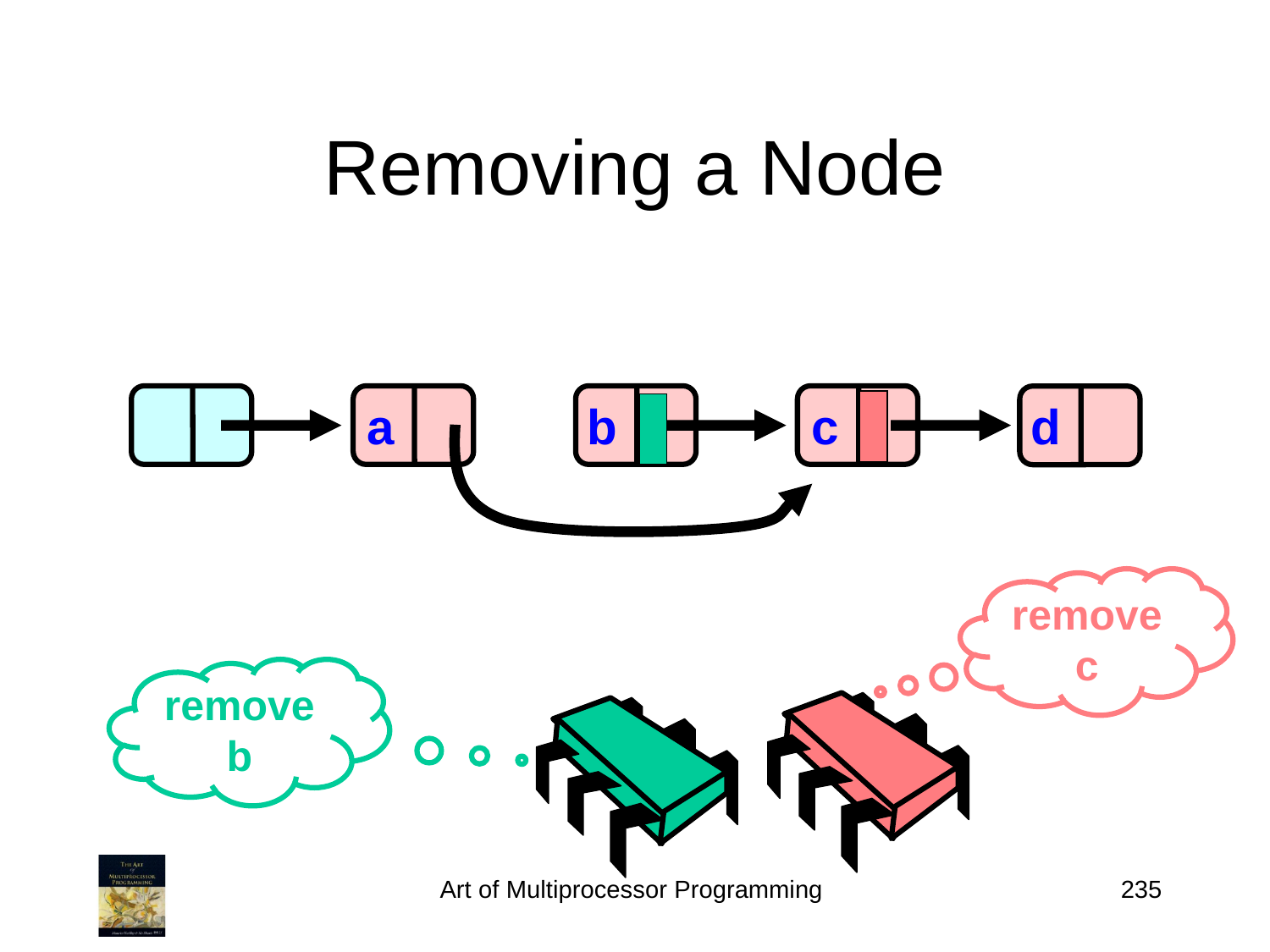

# Removing a Node

a

b

d

c

remove c
remove b

Art of Multiprocessor Programming
235